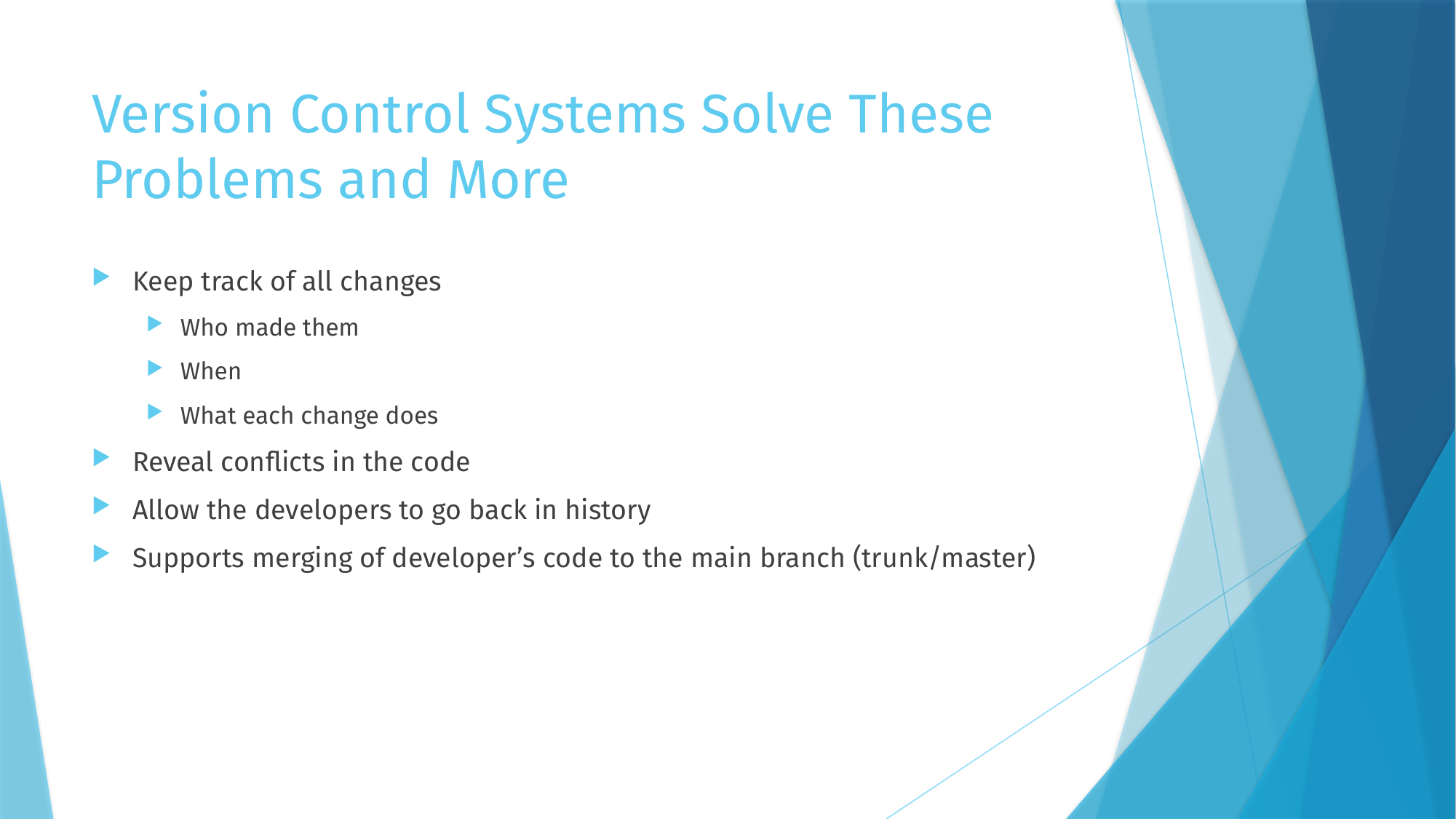

# Version Control Systems Solve These Problems and More
Keep track of all changes
Who made them
When
What each change does
Reveal conflicts in the code
Allow the developers to go back in history
Supports merging of developer’s code to the main branch (trunk/master)